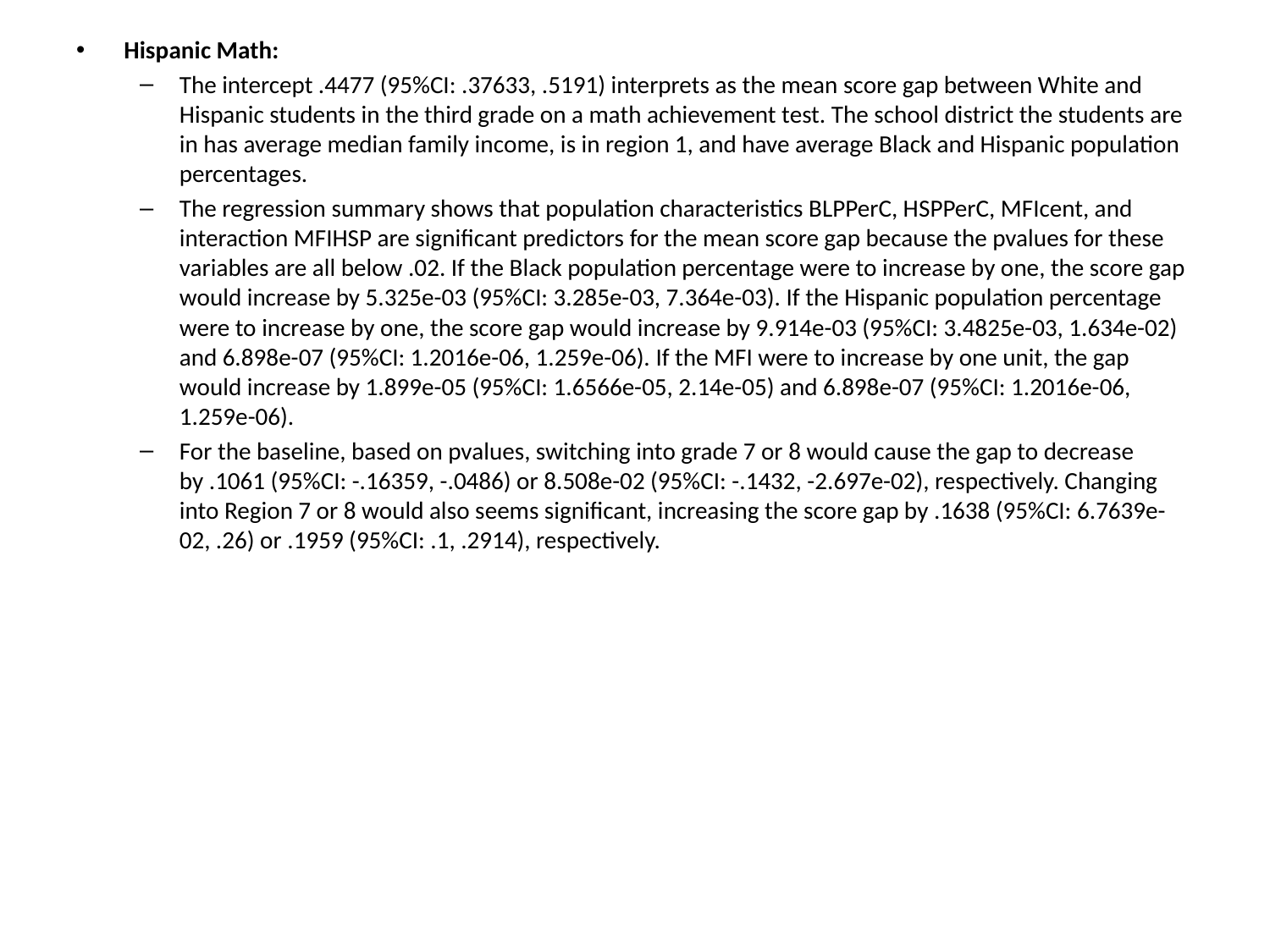

Hispanic Math:
The intercept .4477 (95%CI: .37633, .5191) interprets as the mean score gap between White and Hispanic students in the third grade on a math achievement test. The school district the students are in has average median family income, is in region 1, and have average Black and Hispanic population percentages.
The regression summary shows that population characteristics BLPPerC, HSPPerC, MFIcent, and interaction MFIHSP are significant predictors for the mean score gap because the pvalues for these variables are all below .02. If the Black population percentage were to increase by one, the score gap would increase by 5.325e-03 (95%CI: 3.285e-03, 7.364e-03). If the Hispanic population percentage were to increase by one, the score gap would increase by 9.914e-03 (95%CI: 3.4825e-03, 1.634e-02) and 6.898e-07 (95%CI: 1.2016e-06, 1.259e-06). If the MFI were to increase by one unit, the gap would increase by 1.899e-05 (95%CI: 1.6566e-05, 2.14e-05) and 6.898e-07 (95%CI: 1.2016e-06, 1.259e-06).
For the baseline, based on pvalues, switching into grade 7 or 8 would cause the gap to decrease by .1061 (95%CI: -.16359, -.0486) or 8.508e-02 (95%CI: -.1432, -2.697e-02), respectively. Changing into Region 7 or 8 would also seems significant, increasing the score gap by .1638 (95%CI: 6.7639e-02, .26) or .1959 (95%CI: .1, .2914), respectively.